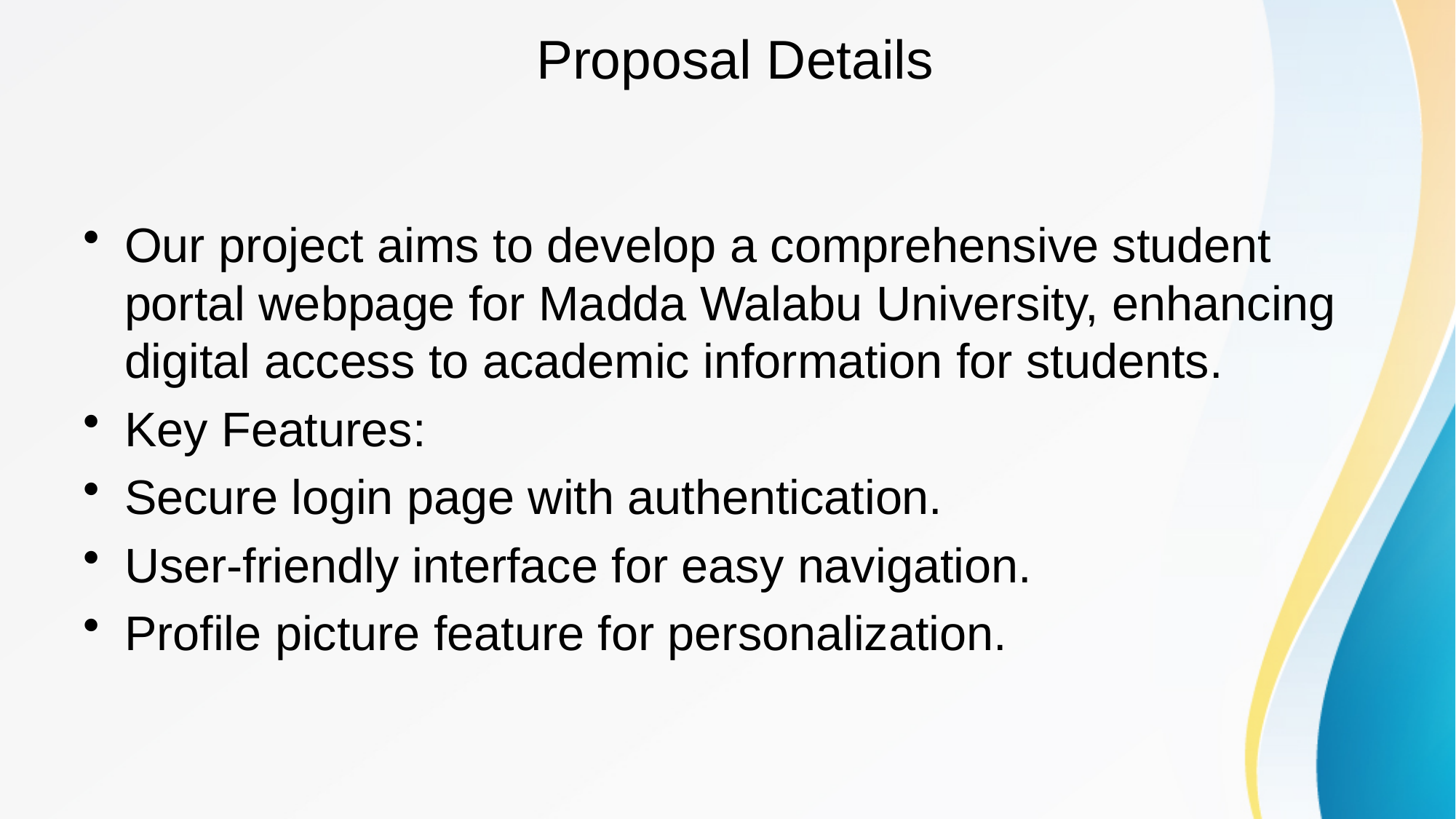

# Proposal Details

Our project aims to develop a comprehensive student portal webpage for Madda Walabu University, enhancing digital access to academic information for students.
Key Features:
Secure login page with authentication.
User-friendly interface for easy navigation.
Profile picture feature for personalization.